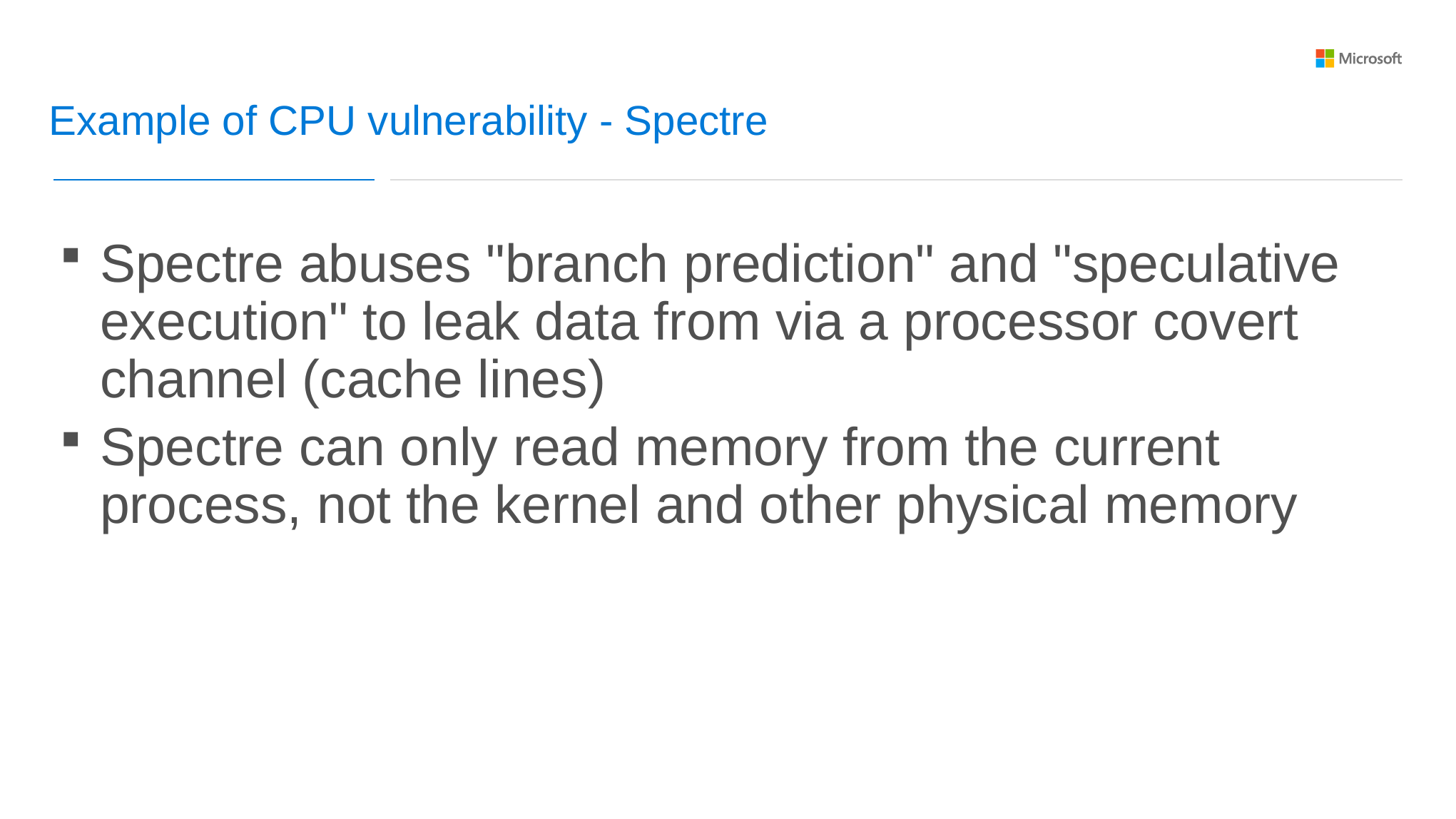

Example of CPU vulnerability - Spectre
Spectre abuses "branch prediction" and "speculative execution" to leak data from via a processor covert channel (cache lines)
Spectre can only read memory from the current process, not the kernel and other physical memory